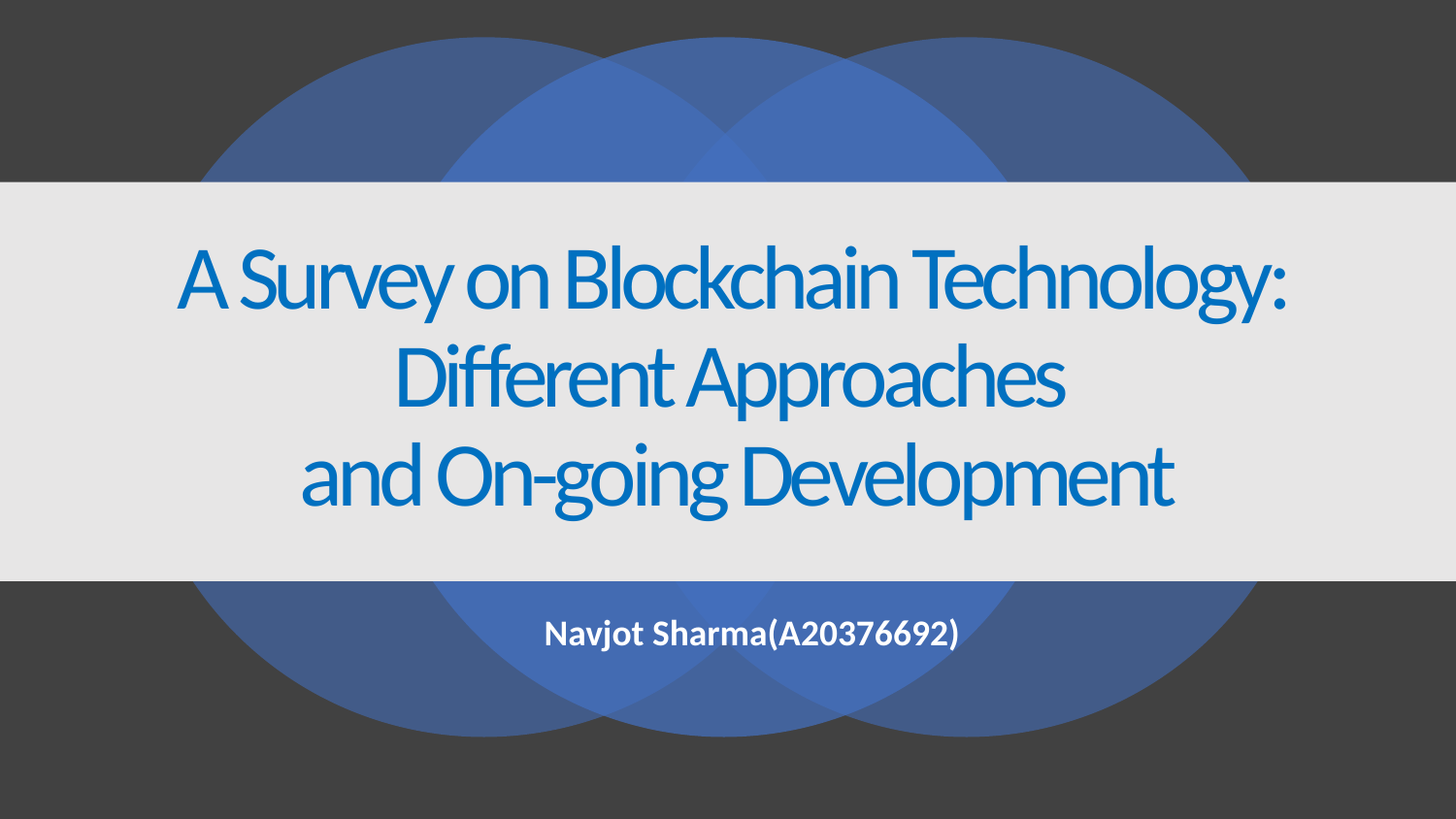

# A Survey on Blockchain Technology: Different Approaches and On-going Development
Navjot Sharma(A20376692)